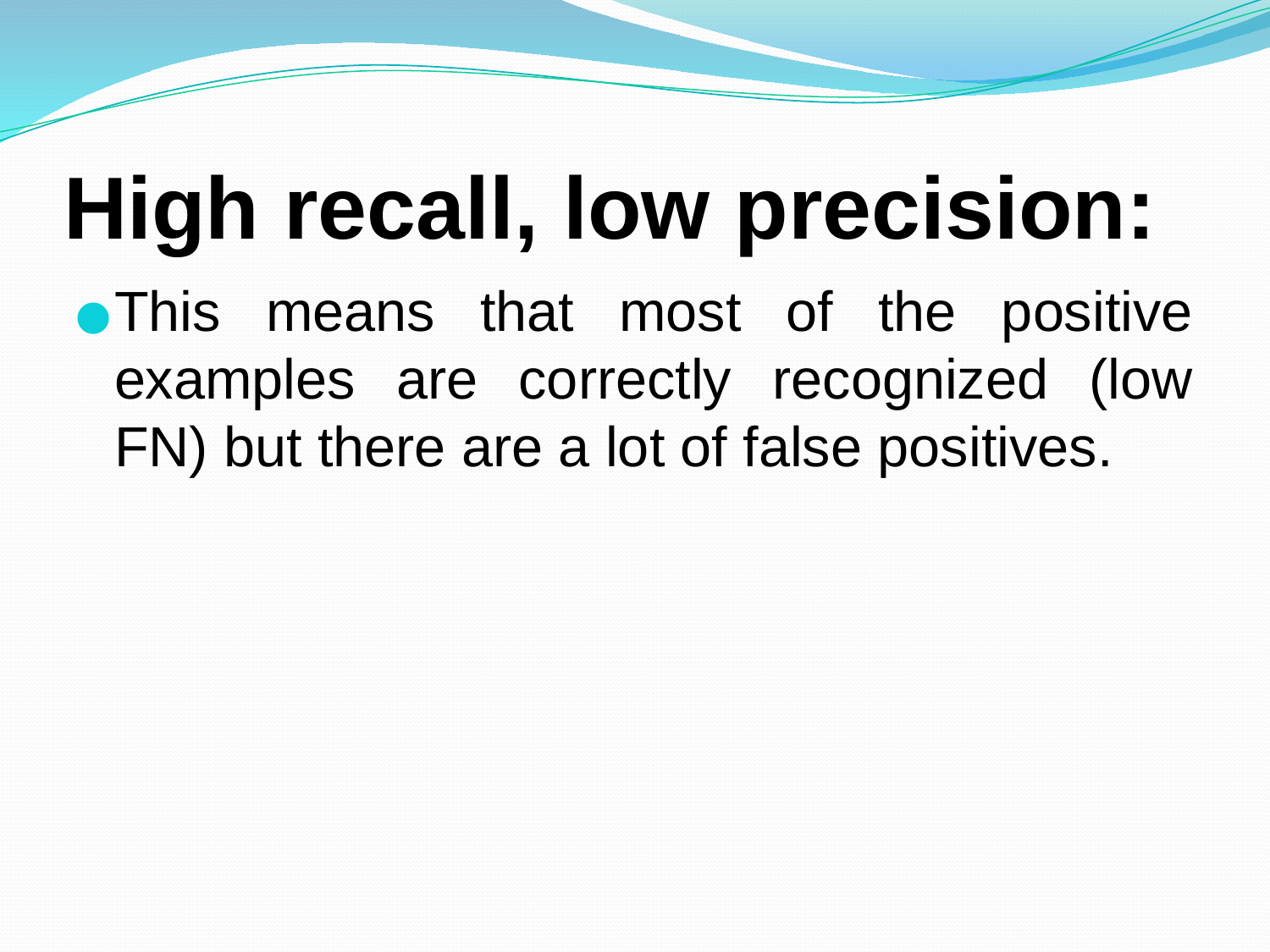

# High recall, low precision:
This means that most of the positive examples are correctly recognized (low FN) but there are a lot of false positives.